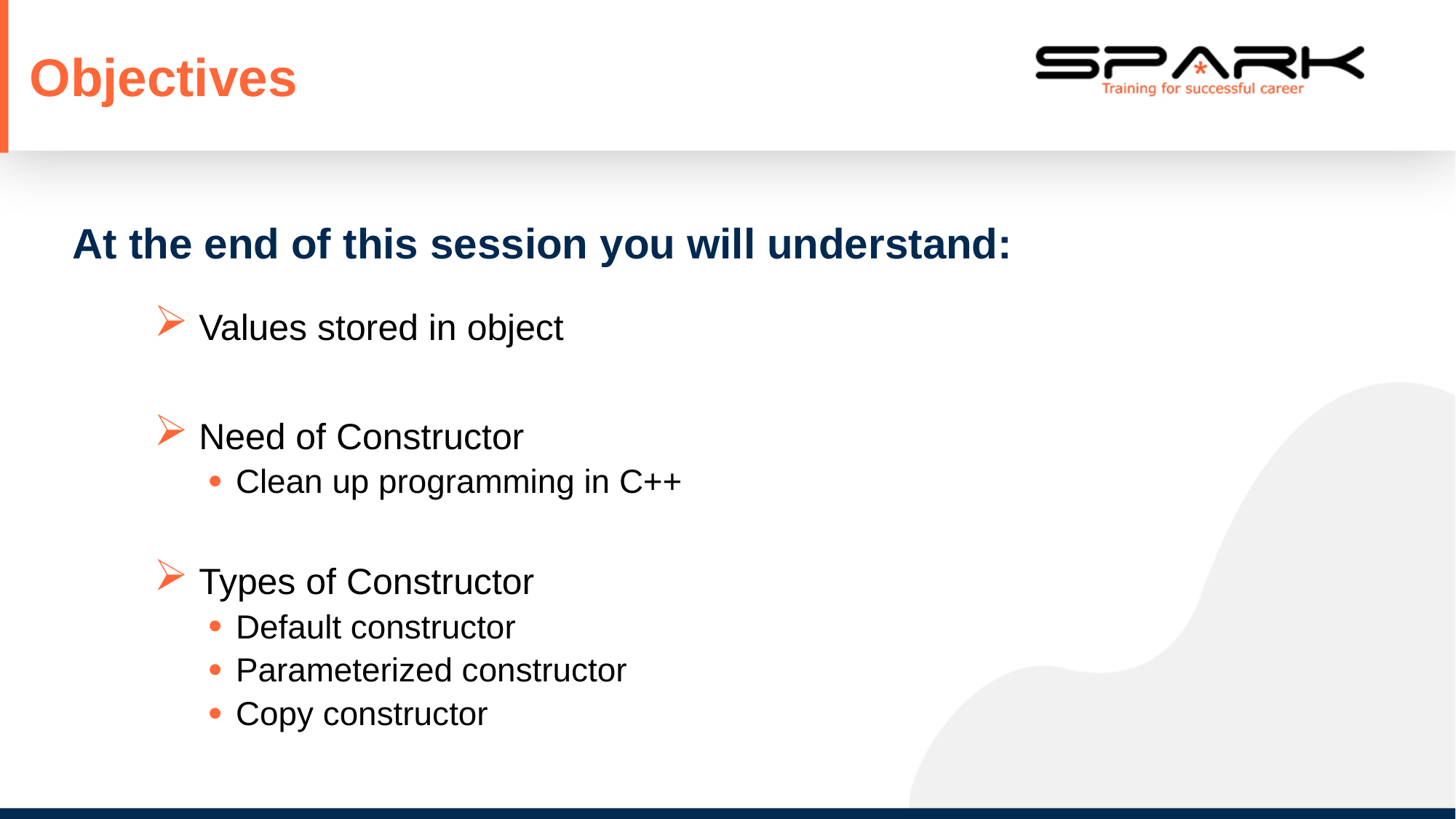

Objectives
At the end of this session you will understand:

 Values stored in object

 Need of Constructor
Clean up programming in C++

 Types of Constructor
Default constructor
Parameterized constructor
Copy constructor